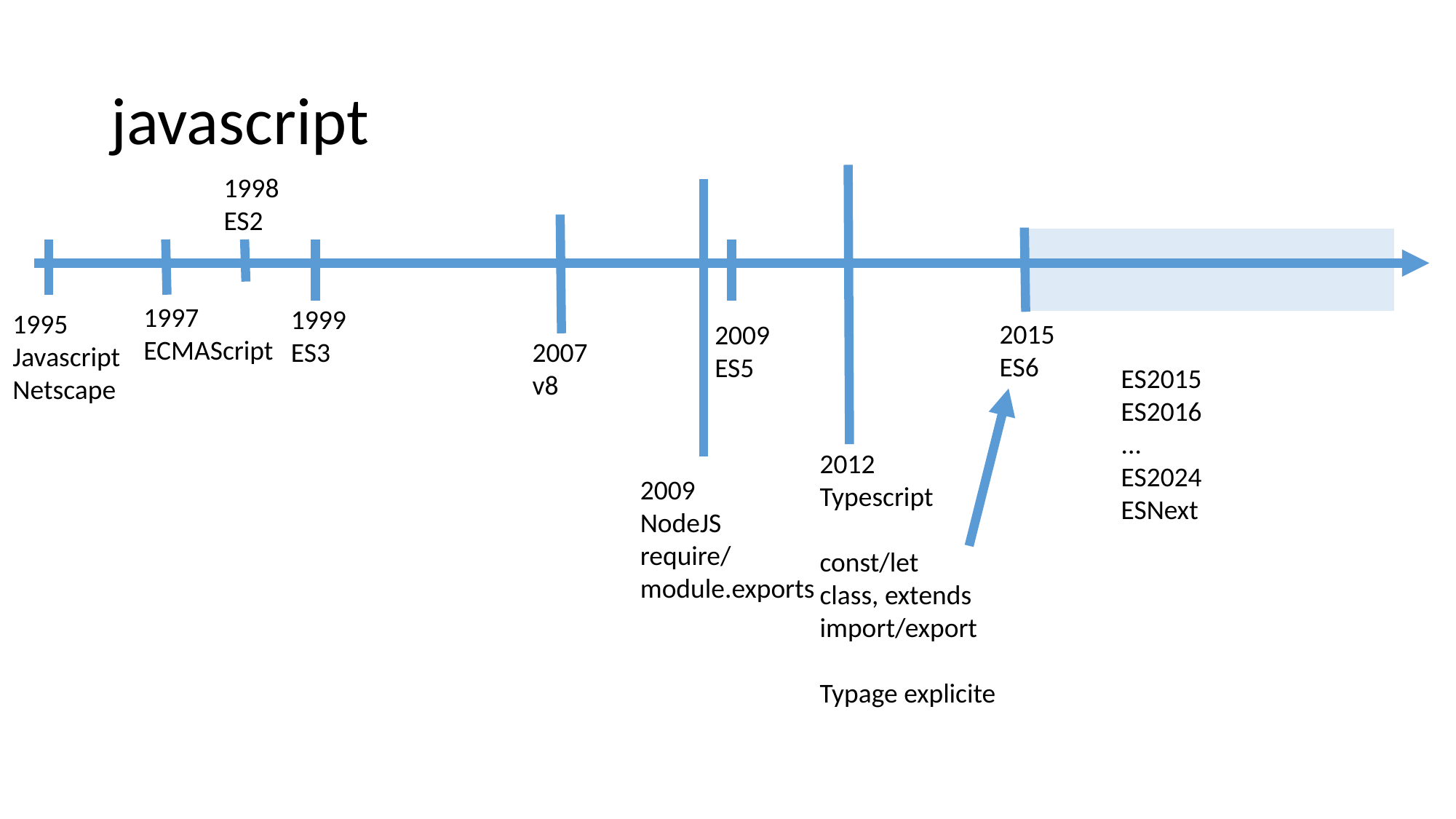

# javascript
1998
ES2

1997
ECMAScript
1999
ES3
1995
Javascript
Netscape
2015
ES6
2009
ES5
2007
v8
ES2015
ES2016
...
ES2024
ESNext
2012
Typescript

const/let
class, extends
import/export

Typage explicite
2009
NodeJS
require/
module.exports